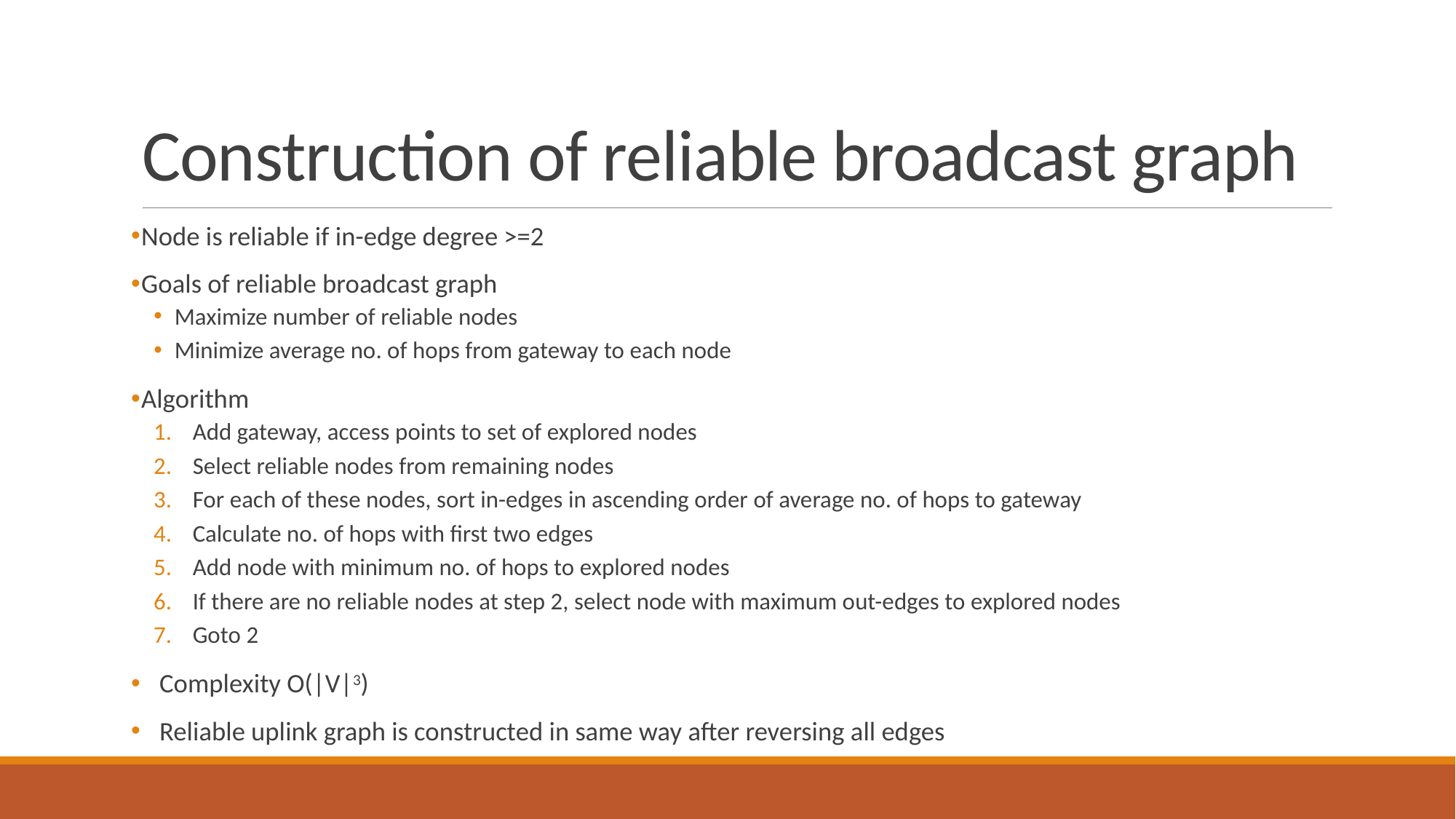

# Construction of reliable broadcast graph
Node is reliable if in-edge degree >=2
Goals of reliable broadcast graph
Maximize number of reliable nodes
Minimize average no. of hops from gateway to each node
Algorithm
Add gateway, access points to set of explored nodes
Select reliable nodes from remaining nodes
For each of these nodes, sort in-edges in ascending order of average no. of hops to gateway
Calculate no. of hops with first two edges
Add node with minimum no. of hops to explored nodes
If there are no reliable nodes at step 2, select node with maximum out-edges to explored nodes
Goto 2
Complexity O(|V|3)
Reliable uplink graph is constructed in same way after reversing all edges